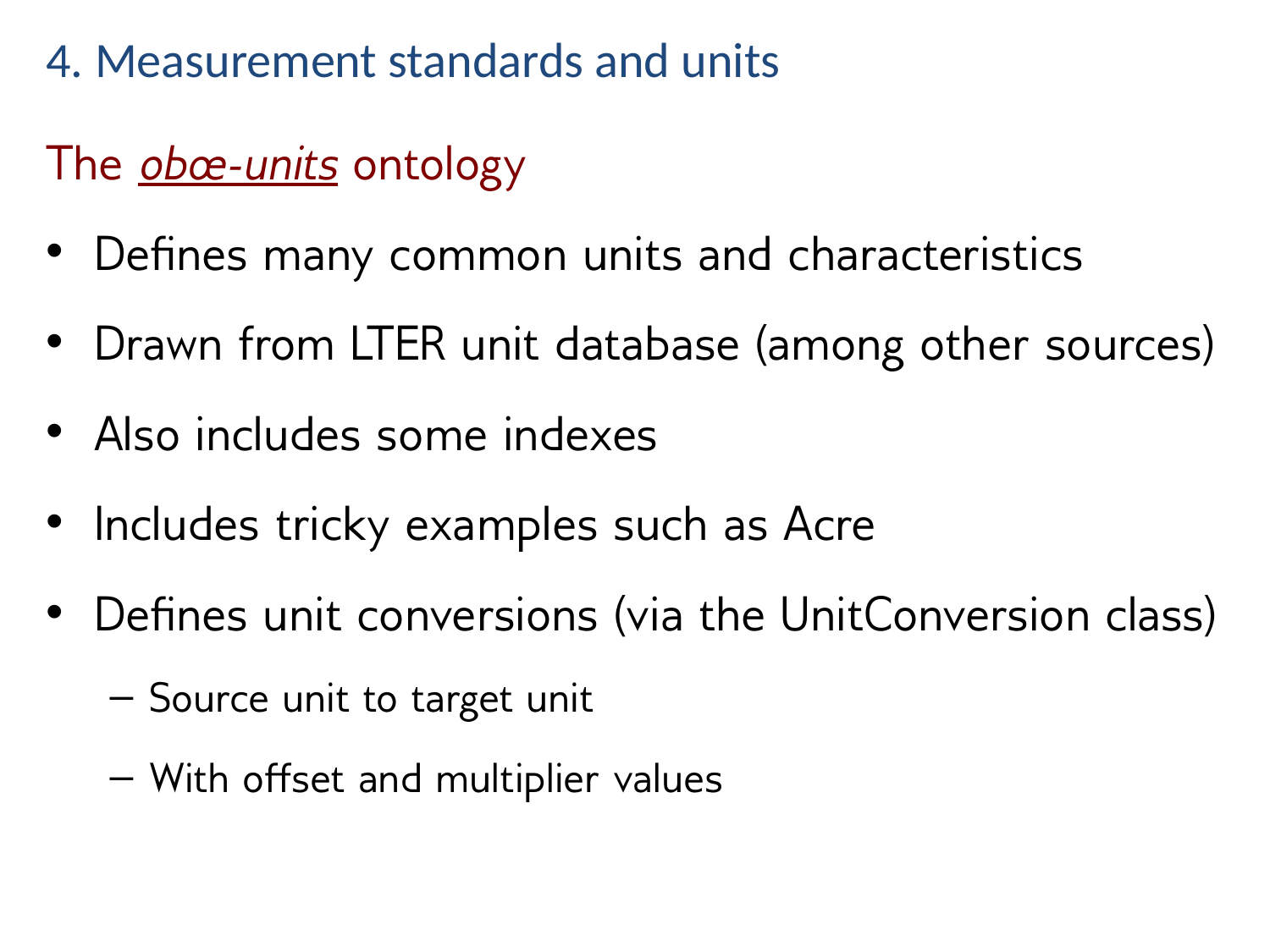

# 4. Measurement standards and units
The oboe-units ontology
Defines many common units and characteristics
Drawn from LTER unit database (among other sources)
Also includes some indexes
Includes tricky examples such as Acre
Defines unit conversions (via the UnitConversion class)
Source unit to target unit
With offset and multiplier values